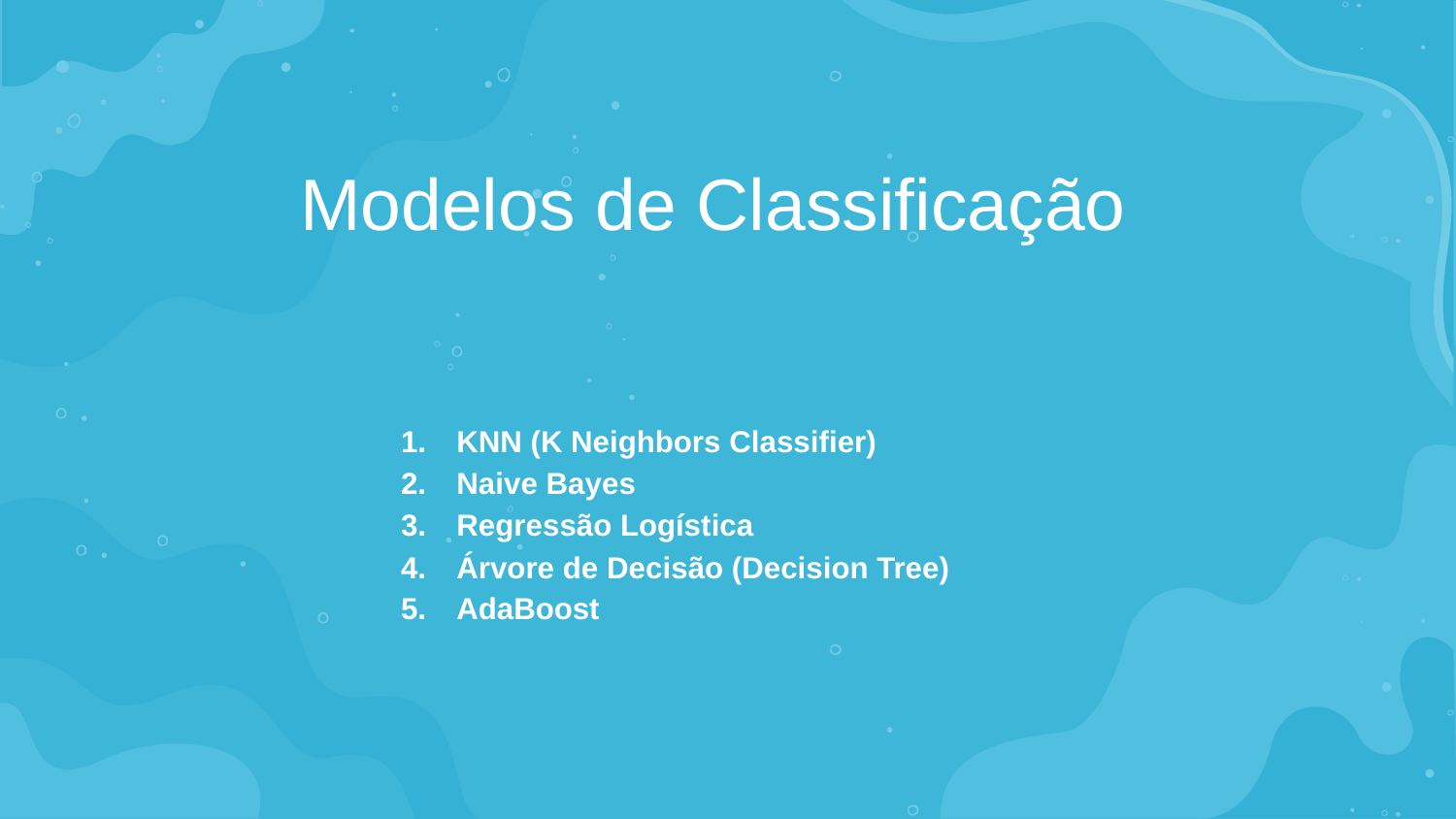

# Modelos de Classificação
KNN (K Neighbors Classifier)
Naive Bayes
Regressão Logística
Árvore de Decisão (Decision Tree)
AdaBoost